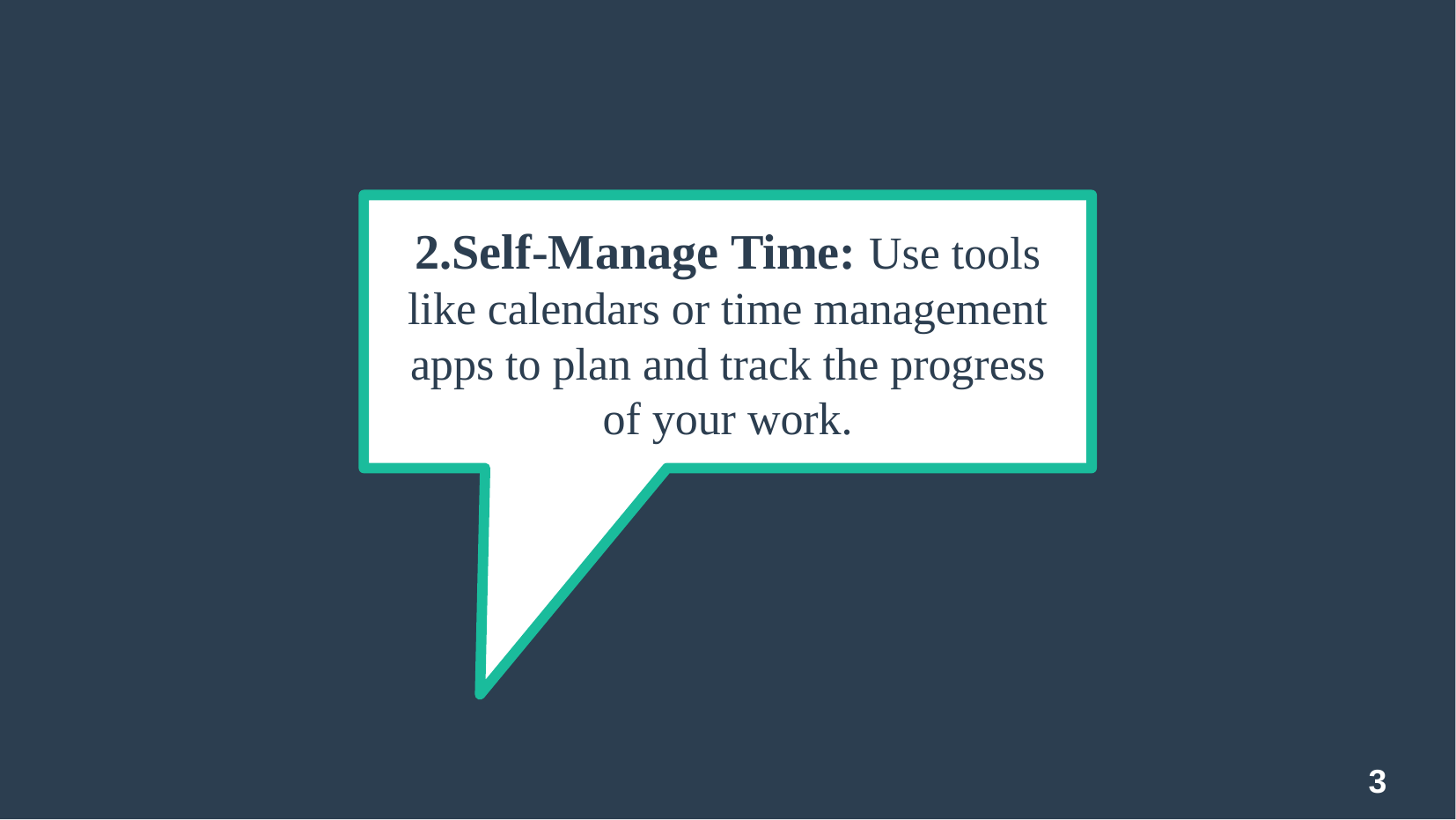

# 2.Self-Manage Time: Use tools like calendars or time management apps to plan and track the progress of your work.
3